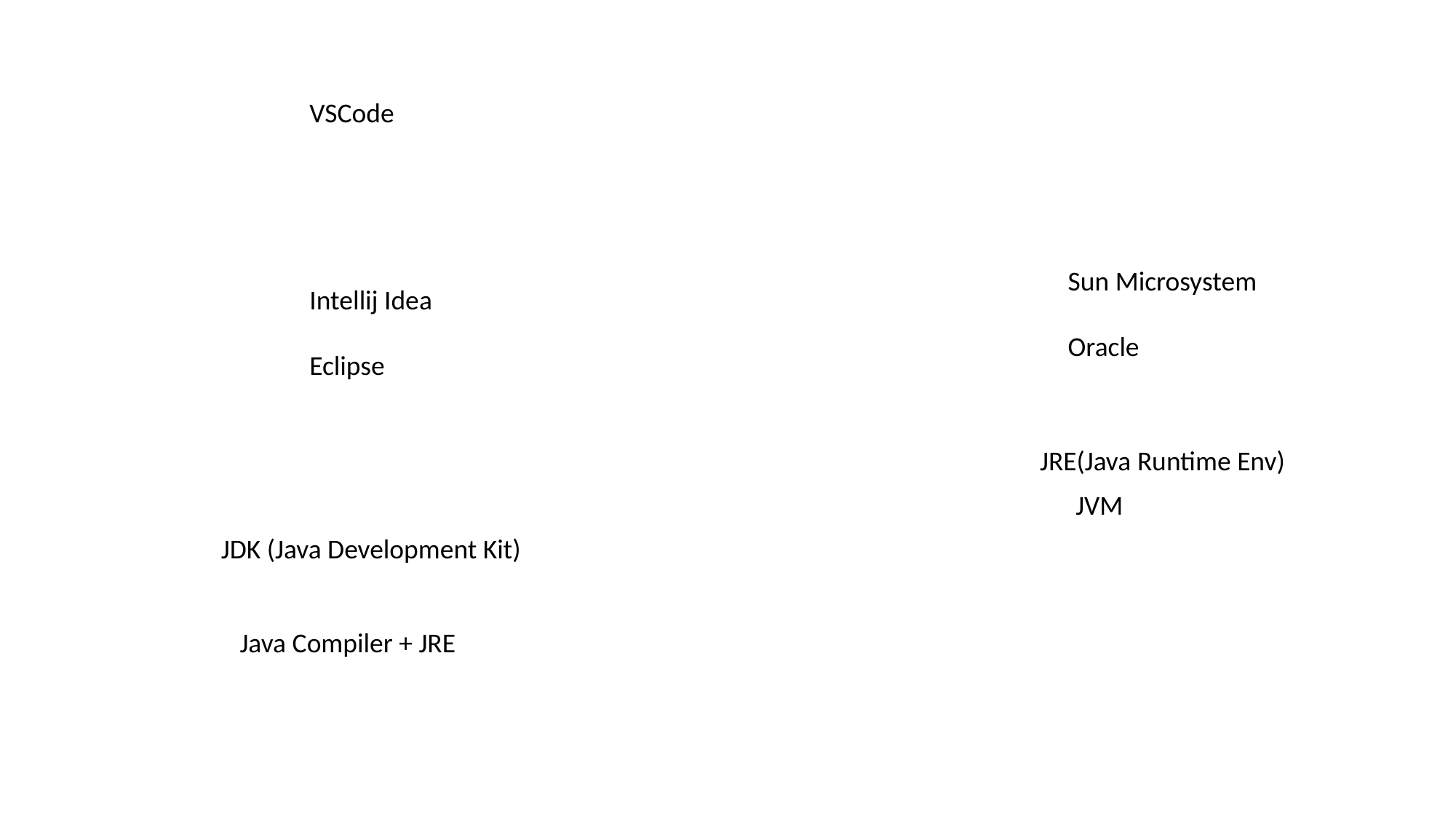

VSCode
Sun Microsystem

Oracle
Intellij Idea

Eclipse

JRE(Java Runtime Env)
JVM
JDK (Java Development Kit)
Java Compiler + JRE